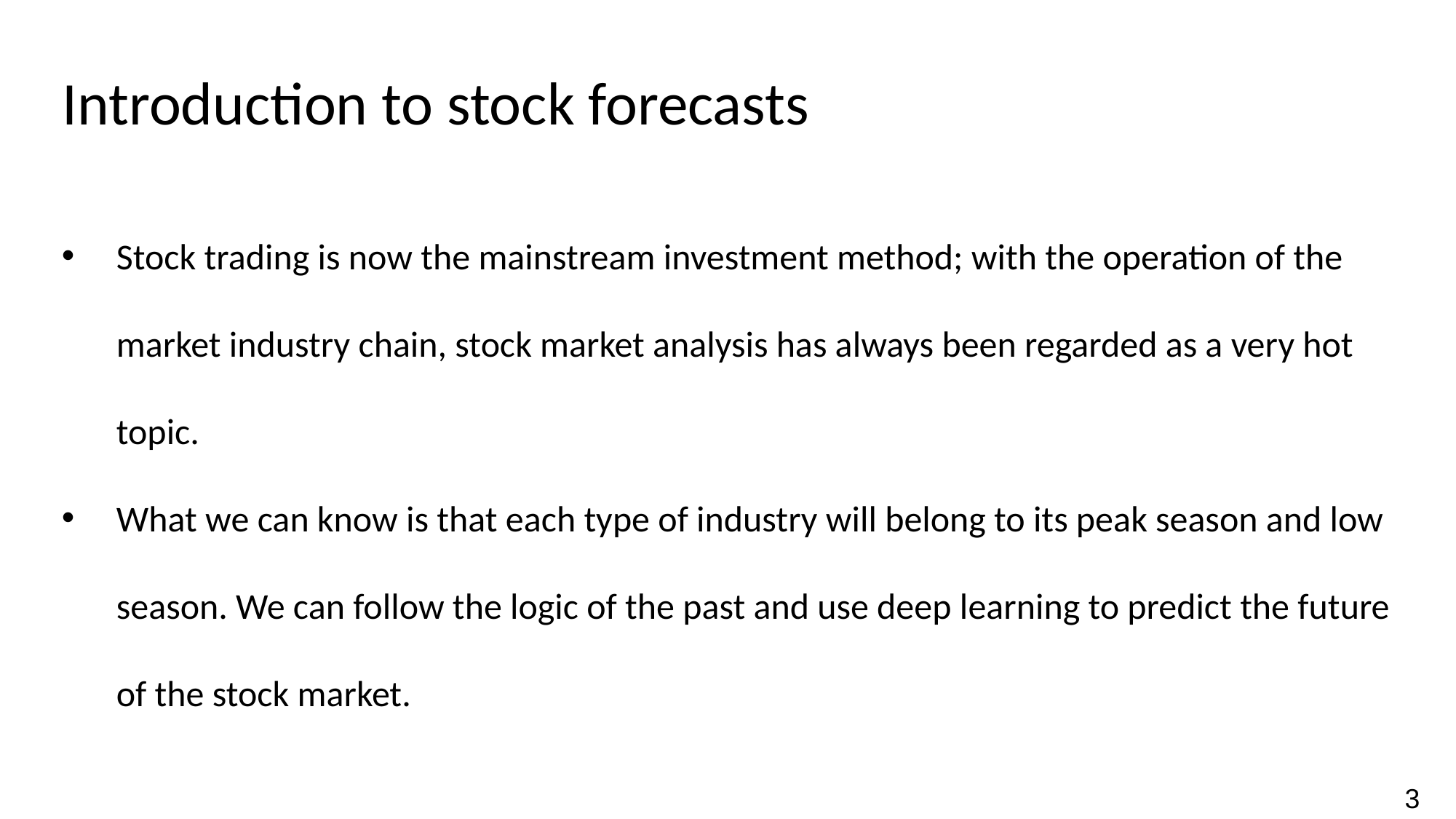

# Introduction to stock forecasts
Stock trading is now the mainstream investment method; with the operation of the market industry chain, stock market analysis has always been regarded as a very hot topic.
What we can know is that each type of industry will belong to its peak season and low season. We can follow the logic of the past and use deep learning to predict the future of the stock market.
3